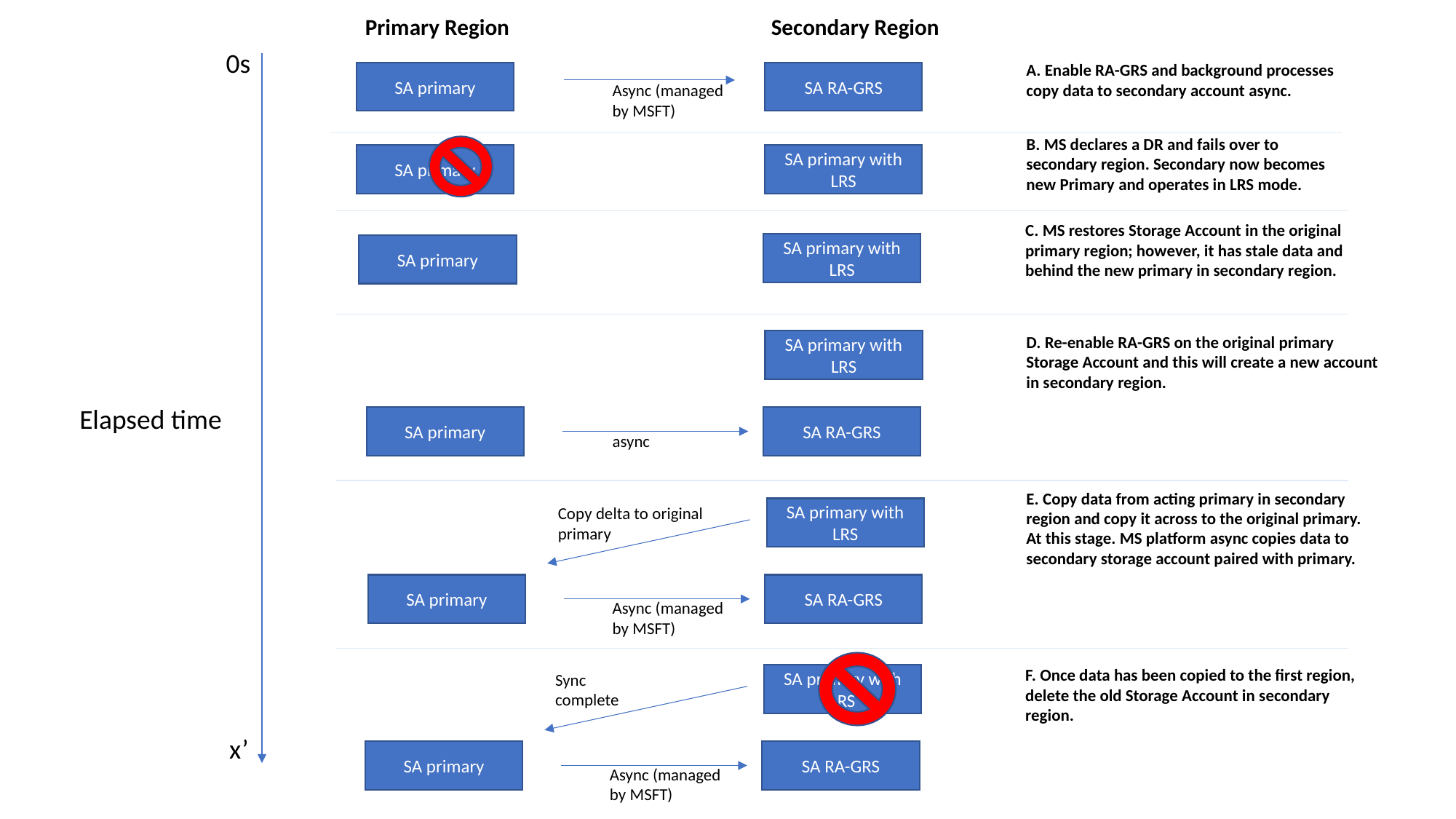

Primary Region
Secondary Region
0s
A. Enable RA-GRS and background processes copy data to secondary account async.
SA primary
SA RA-GRS
Async (managed by MSFT)
B. MS declares a DR and fails over to secondary region. Secondary now becomes new Primary and operates in LRS mode.

SA primary
SA primary with LRS
C. MS restores Storage Account in the original primary region; however, it has stale data and behind the new primary in secondary region.
SA primary with LRS
SA primary
D. Re-enable RA-GRS on the original primary Storage Account and this will create a new account in secondary region.
SA primary with LRS
Elapsed time
SA primary
SA RA-GRS
async
E. Copy data from acting primary in secondary region and copy it across to the original primary. At this stage. MS platform async copies data to secondary storage account paired with primary.
Copy delta to original primary
SA primary with LRS
SA primary
SA RA-GRS
Async (managed by MSFT)

F. Once data has been copied to the first region, delete the old Storage Account in secondary region.
Sync
complete
SA primary with LRS
x’
SA primary
SA RA-GRS
Async (managed by MSFT)